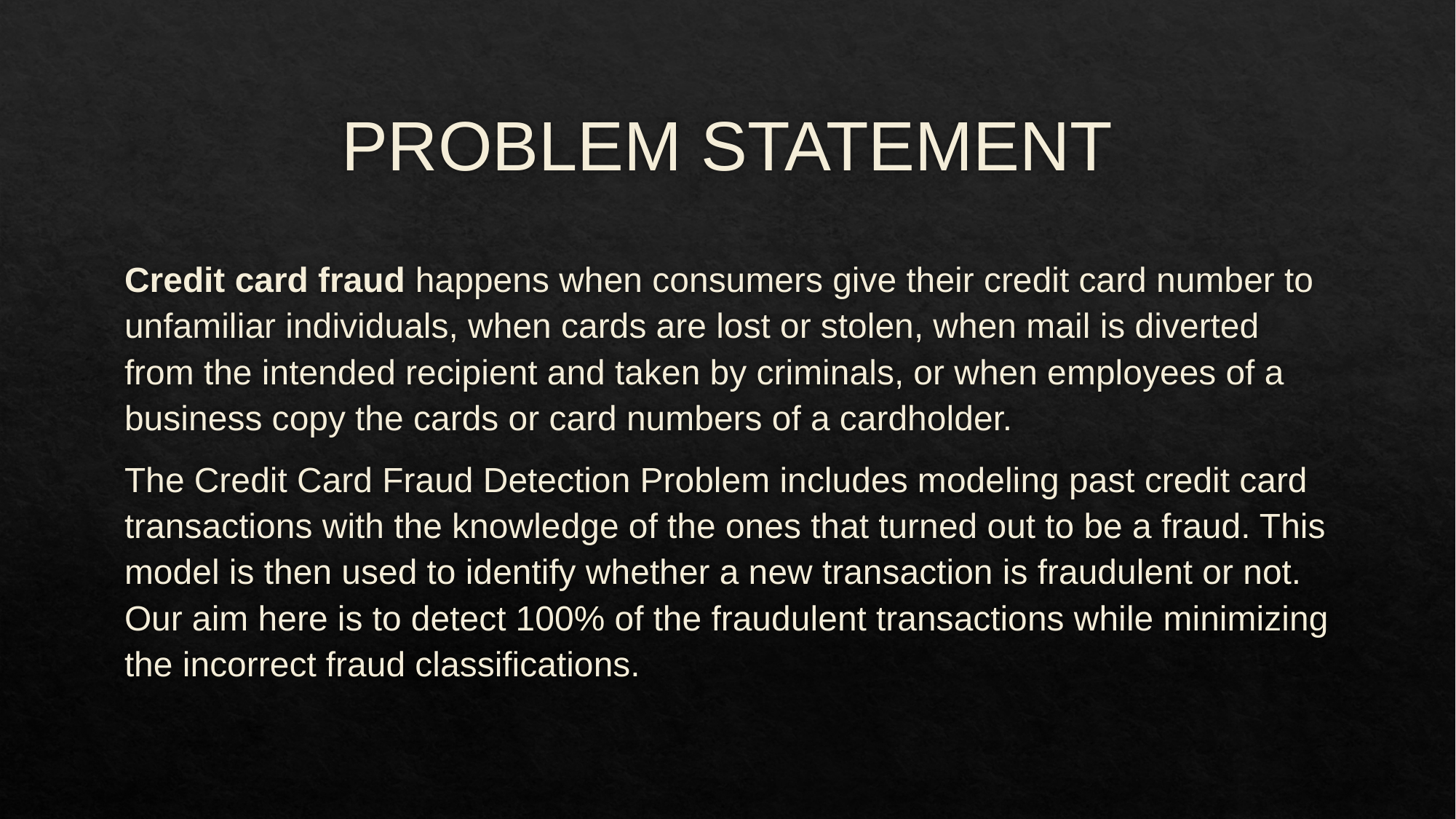

# PROBLEM STATEMENT
Credit card fraud happens when consumers give their credit card number to unfamiliar individuals, when cards are lost or stolen, when mail is diverted from the intended recipient and taken by criminals, or when employees of a business copy the cards or card numbers of a cardholder.
The Credit Card Fraud Detection Problem includes modeling past credit card transactions with the knowledge of the ones that turned out to be a fraud. This model is then used to identify whether a new transaction is fraudulent or not. Our aim here is to detect 100% of the fraudulent transactions while minimizing the incorrect fraud classifications.